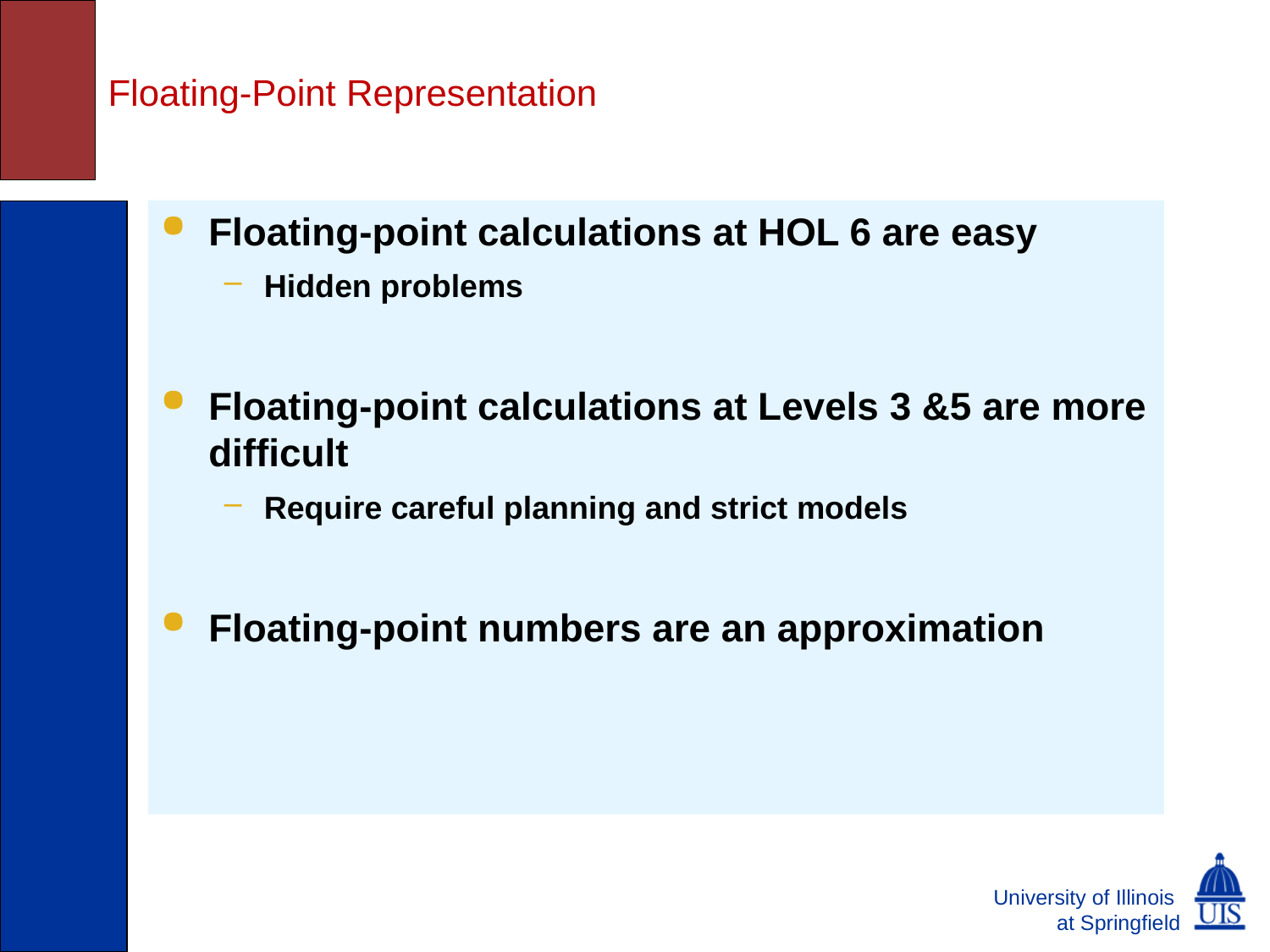

# Floating-Point Representation
Floating-point calculations at HOL 6 are easy
Hidden problems

Floating-point calculations at Levels 3 &5 are more difficult
Require careful planning and strict models

Floating-point numbers are an approximation